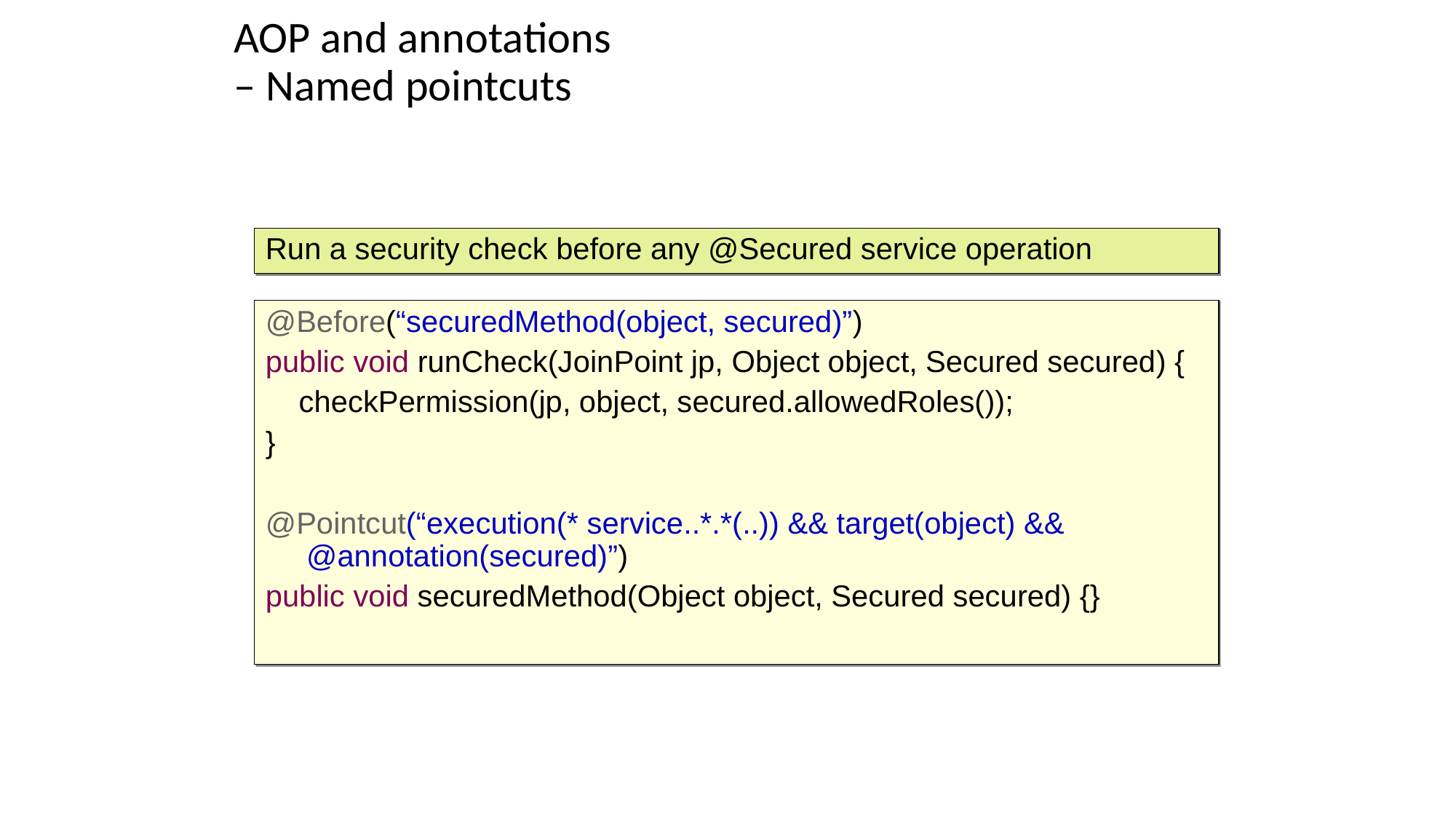

AOP and annotations
– Named pointcuts
Run a security check before any @Secured service operation
@Before(“securedMethod(object, secured)”)
public void runCheck(JoinPoint jp, Object object, Secured secured) {
    checkPermission(jp, object, secured.allowedRoles());
}

@Pointcut(“execution(* service..*.*(..)) && target(object) && @annotation(secured)”)
public void securedMethod(Object object, Secured secured) {}